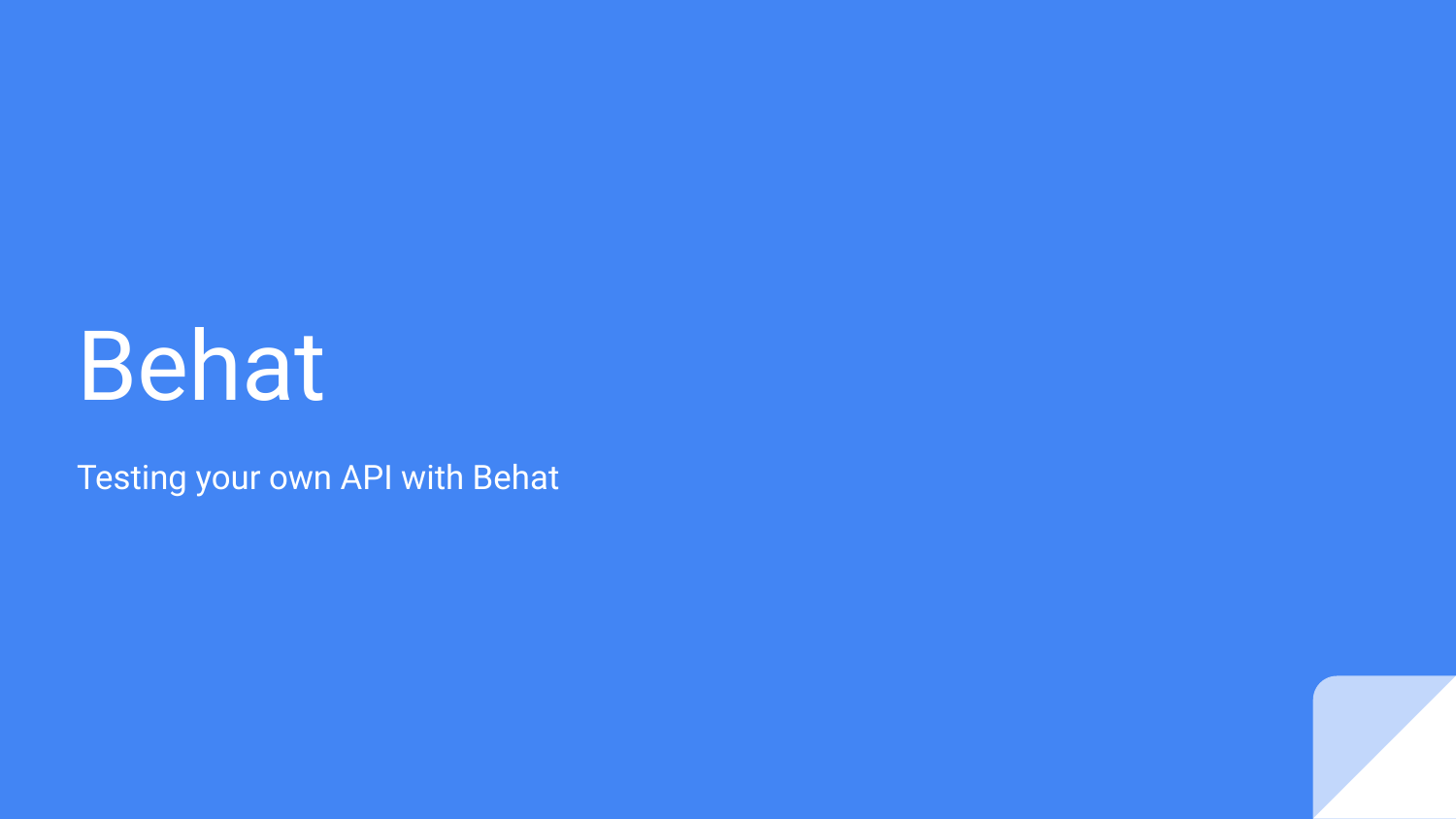

# Behat
Testing your own API with Behat